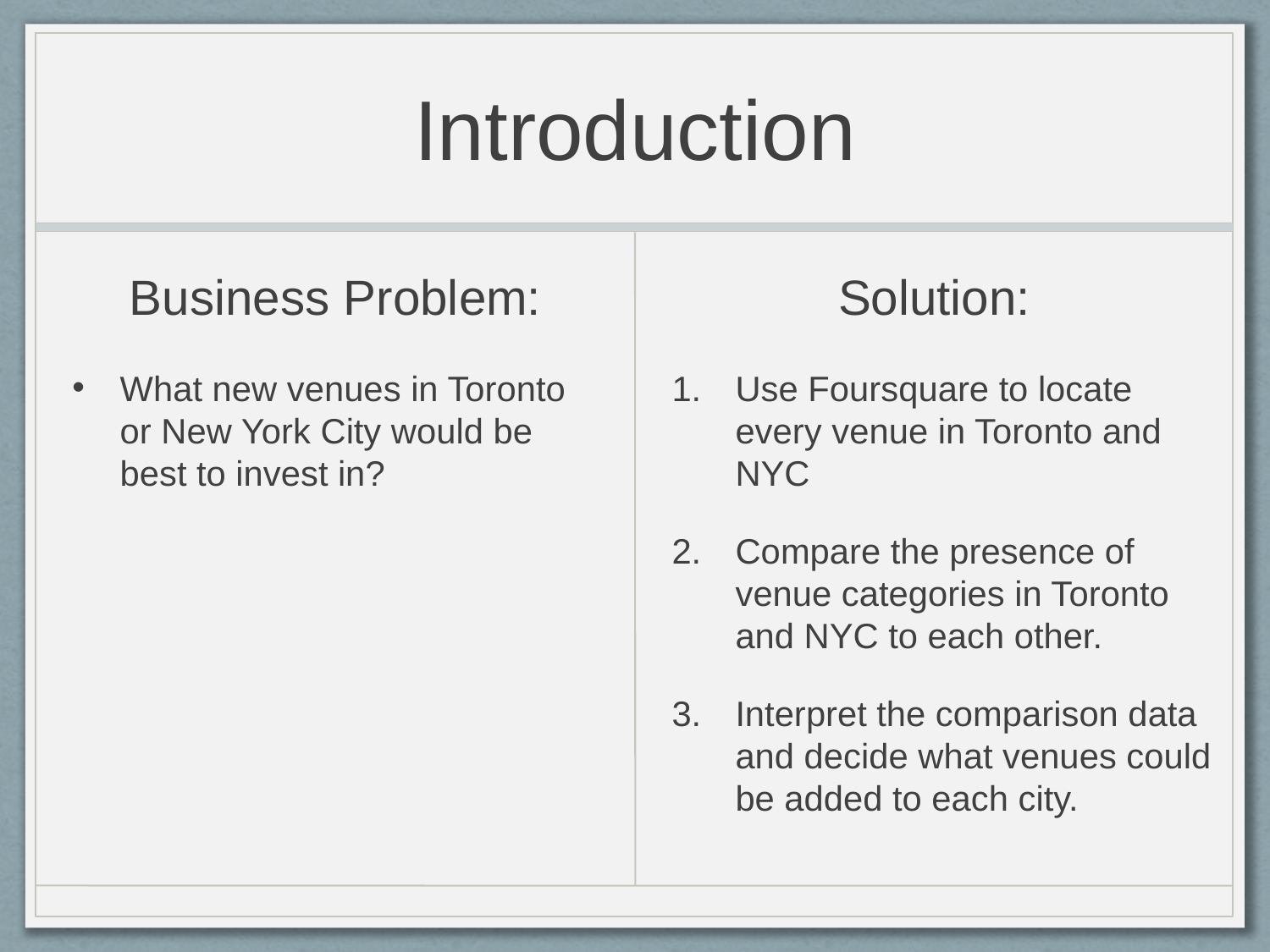

# Introduction
Business Problem:
Solution:
What new venues in Toronto or New York City would be best to invest in?

Use Foursquare to locate every venue in Toronto and NYC
Compare the presence of venue categories in Toronto and NYC to each other.
Interpret the comparison data and decide what venues could be added to each city.